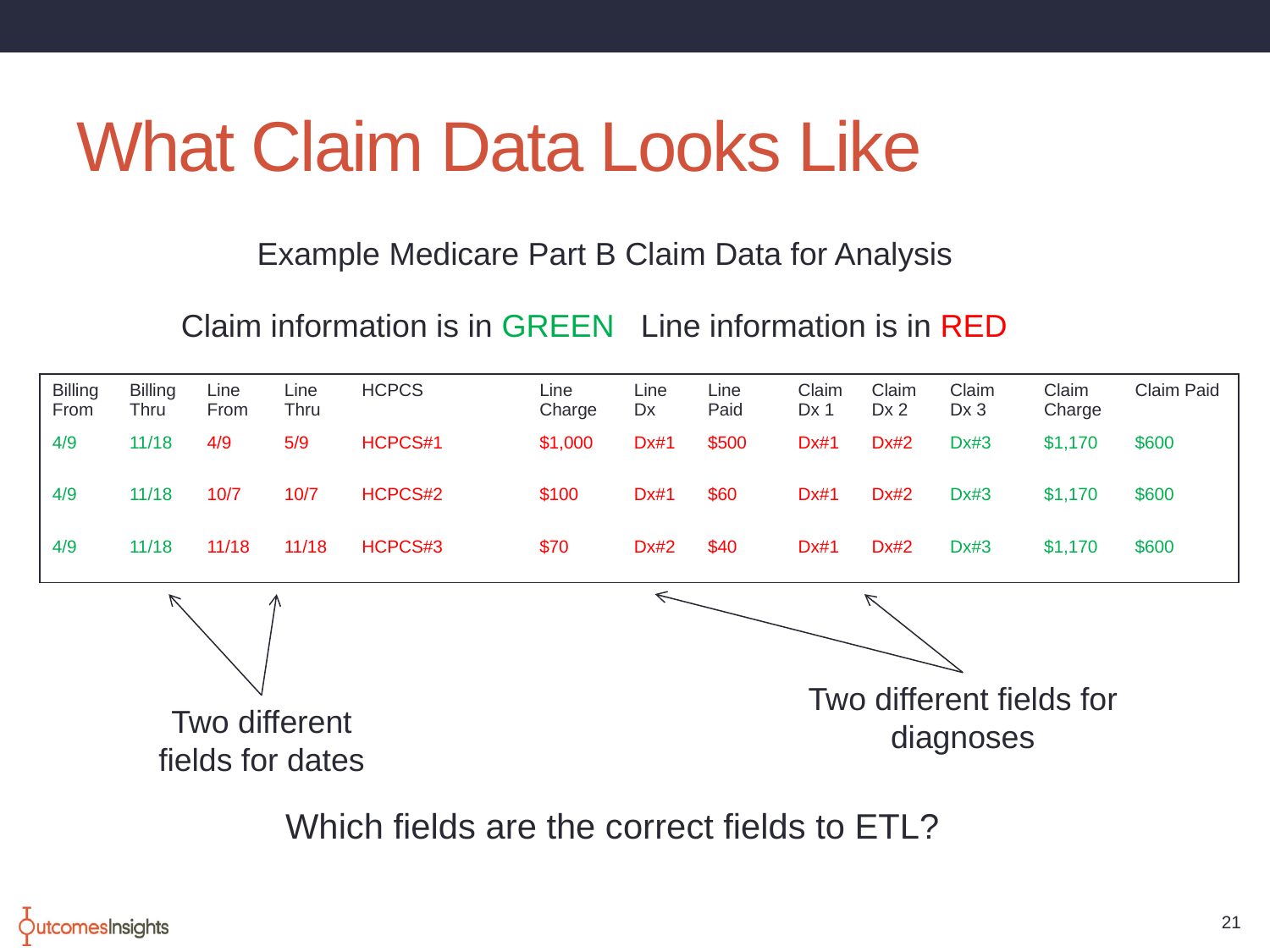

# What Claim Data Looks Like
Example Medicare Part B Claim Data for Analysis
Claim information is in GREEN   Line information is in RED
| Billing From | Billing Thru | Line From | Line Thru | HCPCS | Line Charge | Line Dx | Line Paid | Claim Dx 1 | Claim Dx 2 | Claim Dx 3 | Claim Charge | Claim Paid |
| --- | --- | --- | --- | --- | --- | --- | --- | --- | --- | --- | --- | --- |
| 4/9 | 11/18 | 4/9 | 5/9 | HCPCS#1 | $1,000 | Dx#1 | $500 | Dx#1 | Dx#2 | Dx#3 | $1,170 | $600 |
| 4/9 | 11/18 | 10/7 | 10/7 | HCPCS#2 | $100 | Dx#1 | $60 | Dx#1 | Dx#2 | Dx#3 | $1,170 | $600 |
| 4/9 | 11/18 | 11/18 | 11/18 | HCPCS#3 | $70 | Dx#2 | $40 | Dx#1 | Dx#2 | Dx#3 | $1,170 | $600 |
Two different fields for diagnoses
Two different fields for dates
Which fields are the correct fields to ETL?